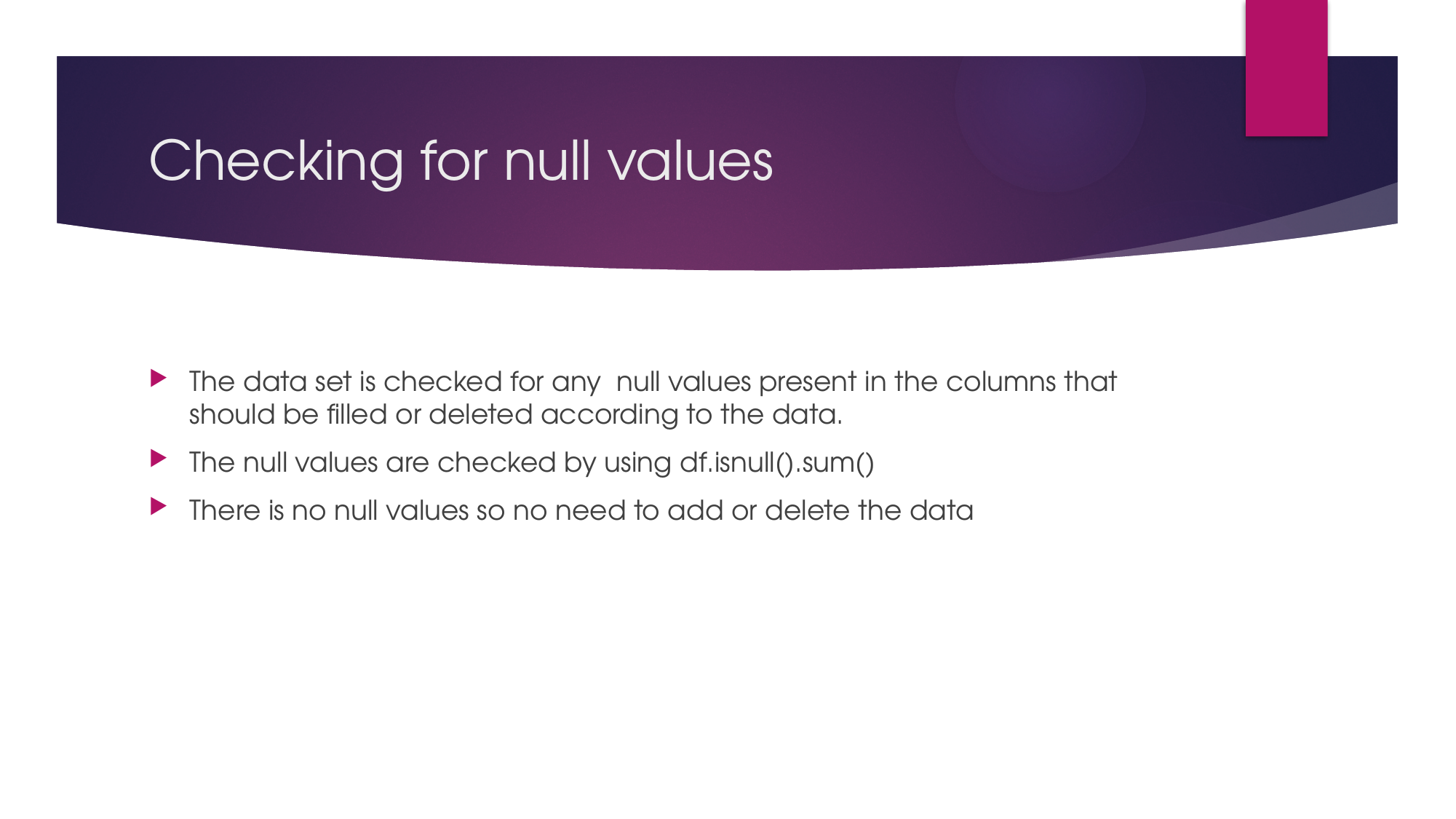

# Checking for null values

The data set is checked for any  null values present in the columns that should be filled or deleted according to the data.
The null values are checked by using df.isnull().sum()
There is no null values so no need to add or delete the data